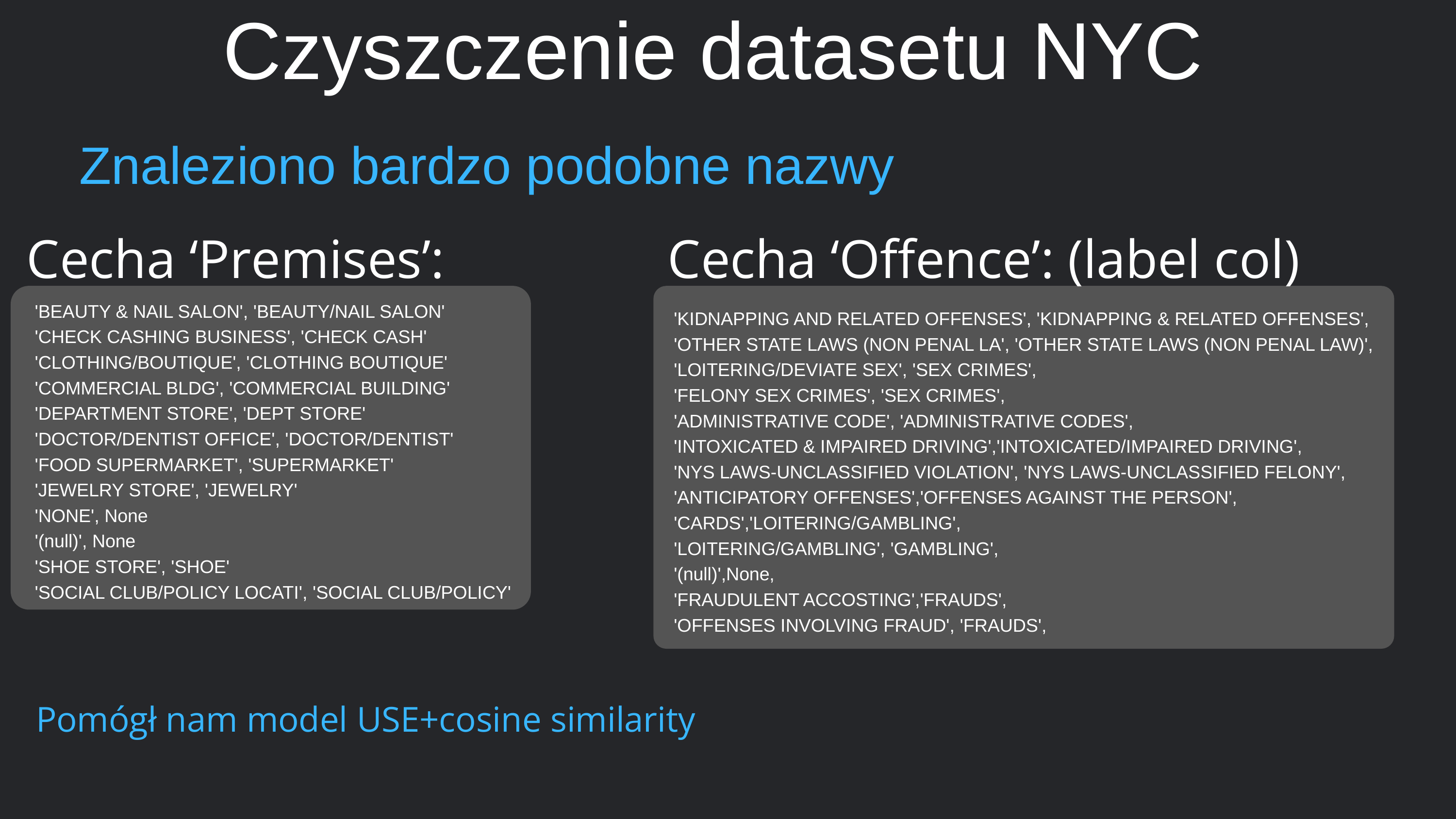

Czyszczenie datasetu NYC
Znaleziono bardzo podobne nazwy
Cecha ‘Premises’:
Cecha ‘Offence’: (label col)

'BEAUTY & NAIL SALON', 'BEAUTY/NAIL SALON'
'CHECK CASHING BUSINESS', 'CHECK CASH'
'CLOTHING/BOUTIQUE', 'CLOTHING BOUTIQUE'
'COMMERCIAL BLDG', 'COMMERCIAL BUILDING'
'DEPARTMENT STORE', 'DEPT STORE'
'DOCTOR/DENTIST OFFICE', 'DOCTOR/DENTIST'
'FOOD SUPERMARKET', 'SUPERMARKET'
'JEWELRY STORE', 'JEWELRY'
'NONE', None
'(null)', None
'SHOE STORE', 'SHOE'
'SOCIAL CLUB/POLICY LOCATI', 'SOCIAL CLUB/POLICY'

    'KIDNAPPING AND RELATED OFFENSES', 'KIDNAPPING & RELATED OFFENSES',
    'OTHER STATE LAWS (NON PENAL LA', 'OTHER STATE LAWS (NON PENAL LAW)',
    'LOITERING/DEVIATE SEX', 'SEX CRIMES',
    'FELONY SEX CRIMES', 'SEX CRIMES',
    'ADMINISTRATIVE CODE', 'ADMINISTRATIVE CODES',
    'INTOXICATED & IMPAIRED DRIVING','INTOXICATED/IMPAIRED DRIVING',
    'NYS LAWS-UNCLASSIFIED VIOLATION', 'NYS LAWS-UNCLASSIFIED FELONY',
    'ANTICIPATORY OFFENSES','OFFENSES AGAINST THE PERSON',
    'CARDS','LOITERING/GAMBLING',
    'LOITERING/GAMBLING', 'GAMBLING',
    '(null)',None,
    'FRAUDULENT ACCOSTING','FRAUDS',
    'OFFENSES INVOLVING FRAUD', 'FRAUDS',
Pomógł nam model USE+cosine similarity